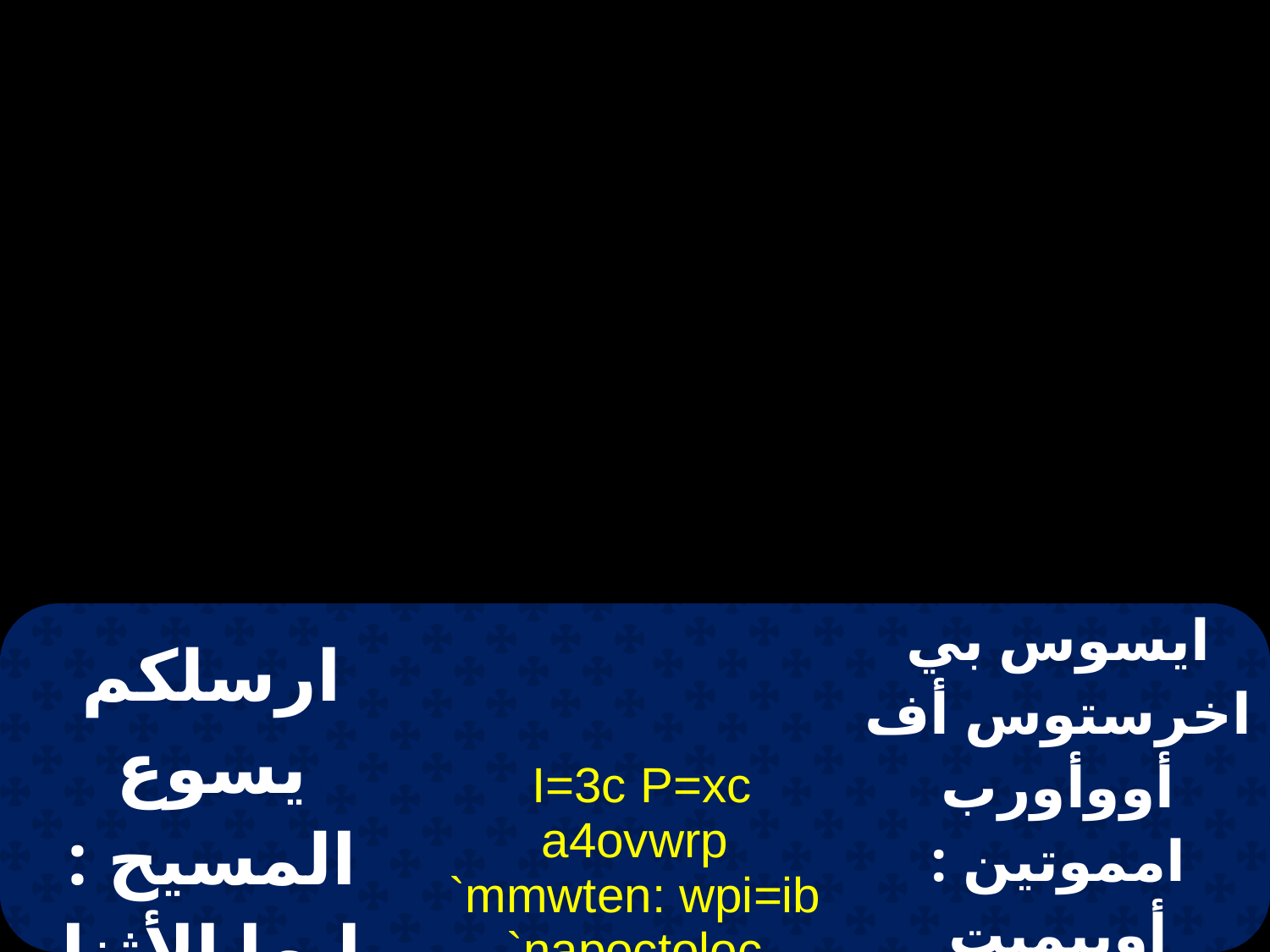

| ارسلكم يسوع المسيح : ايها الأثنا عشر رسولا | I=3c P=xc a4ovwrp `mmwten: wpi=ib `napoctoloc | ايسوس بي اخرستوس أف أووأورب امموتين : أوبيميت اسناف ان أبوسطولوس |
| --- | --- | --- |